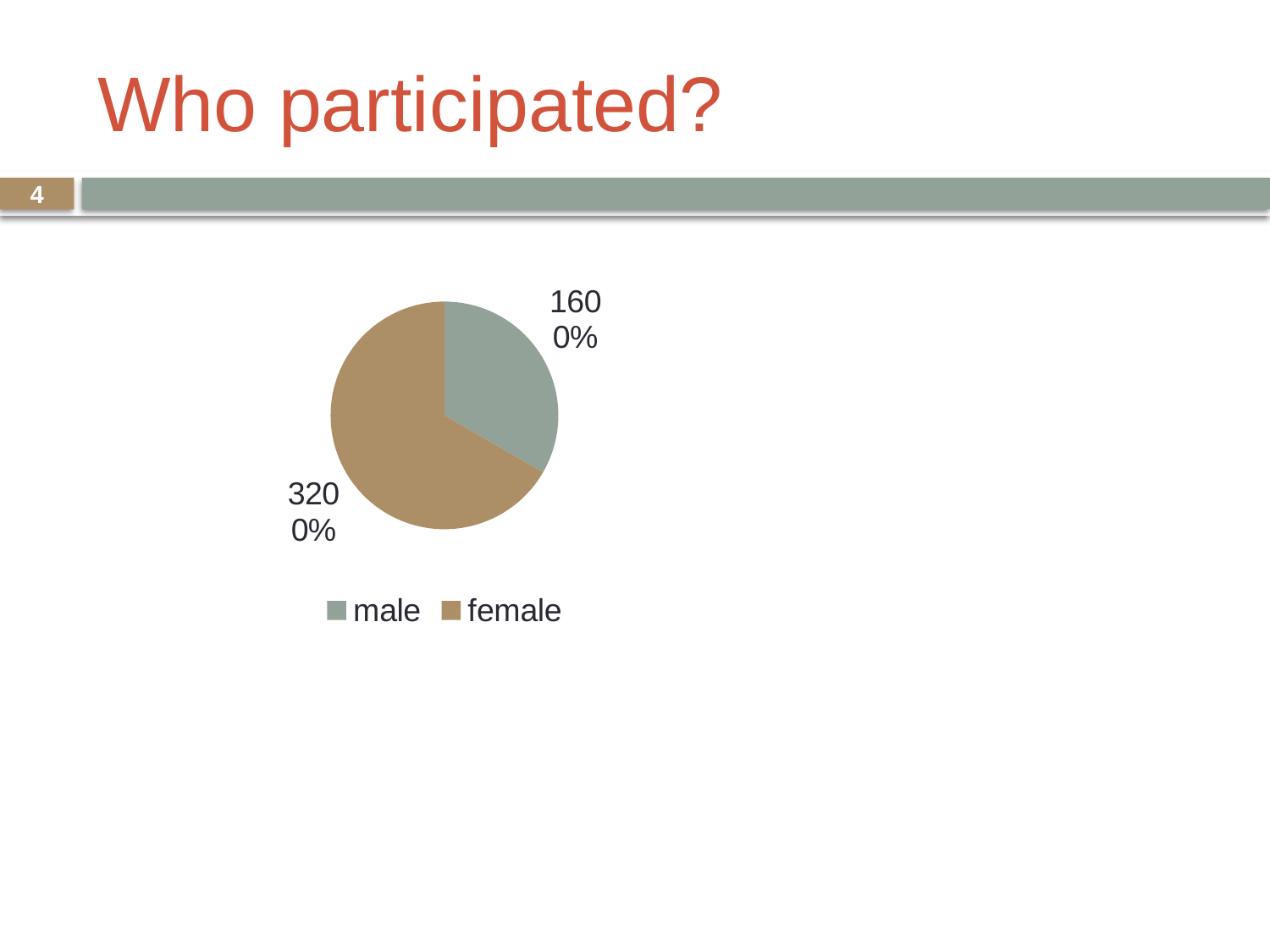

# Who participated?
4

### Chart

| Category | Series 1 |
|---|---|
| male | 16.0 |
| female | 32.0 |